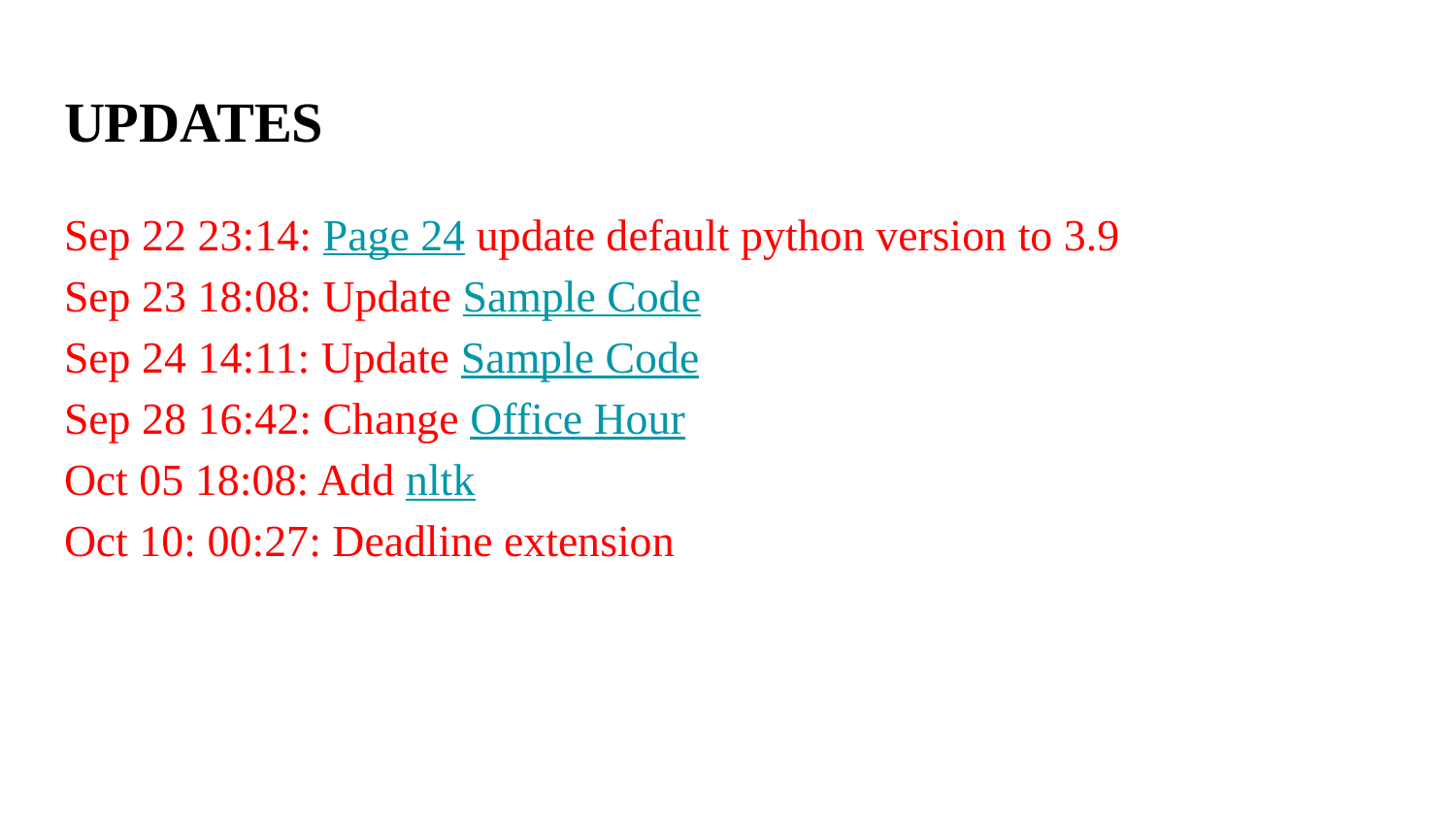

# UPDATES
Sep 22 23:14: Page 24 update default python version to 3.9
Sep 23 18:08: Update Sample Code
Sep 24 14:11: Update Sample Code
Sep 28 16:42: Change Office Hour
Oct 05 18:08: Add nltk
Oct 10: 00:27: Deadline extension